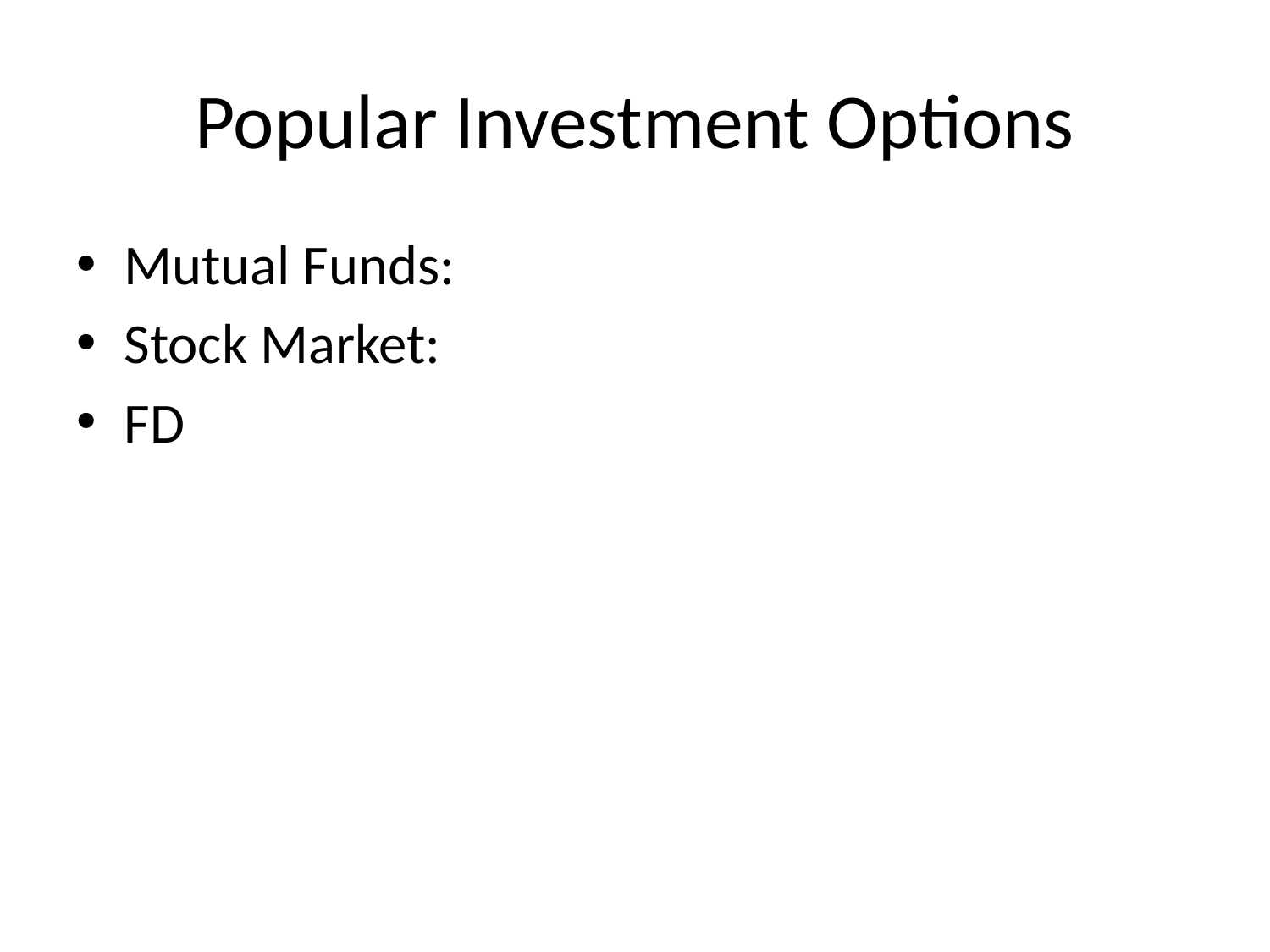

# Popular Investment Options
Mutual Funds:
Stock Market:
FD